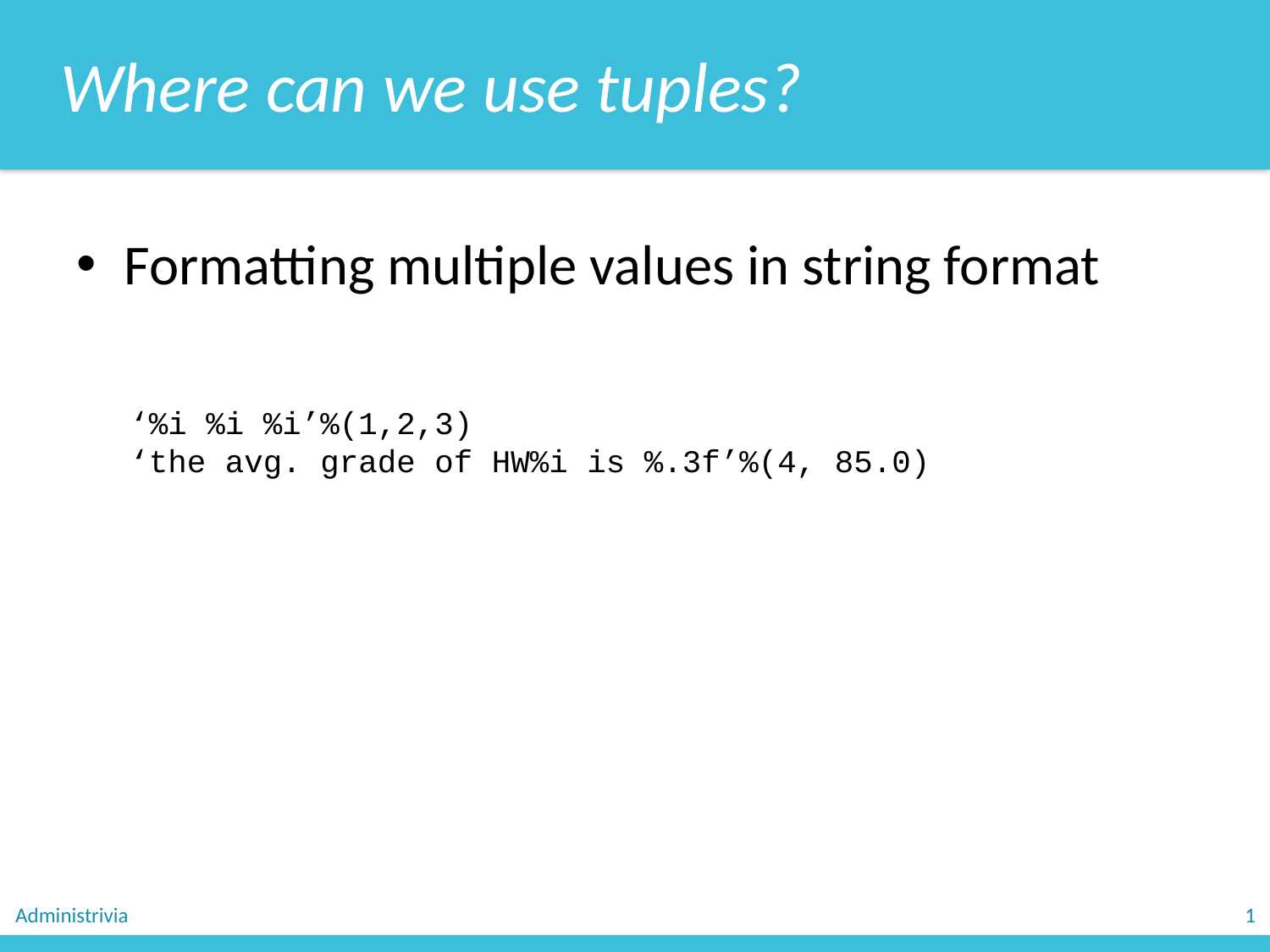

Where can we use tuples?
Formatting multiple values in string format
‘%i %i %i’%(1,2,3)
‘the avg. grade of HW%i is %.3f’%(4, 85.0)

Administrivia
1